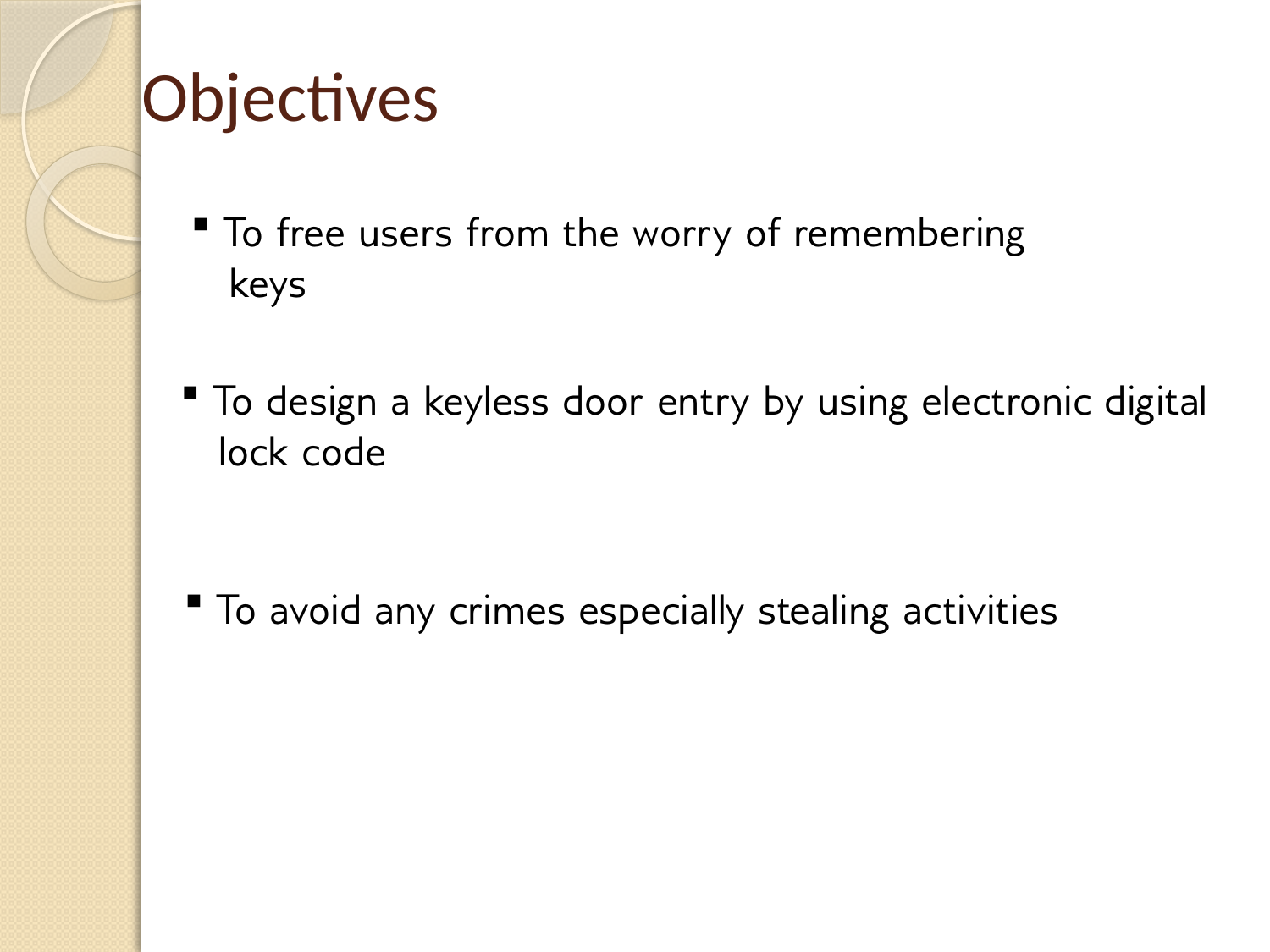

# Objectives
 To free users from the worry of remembering
   keys

 To design a keyless door entry by using electronic digital
   lock code
 To avoid any crimes especially stealing activities